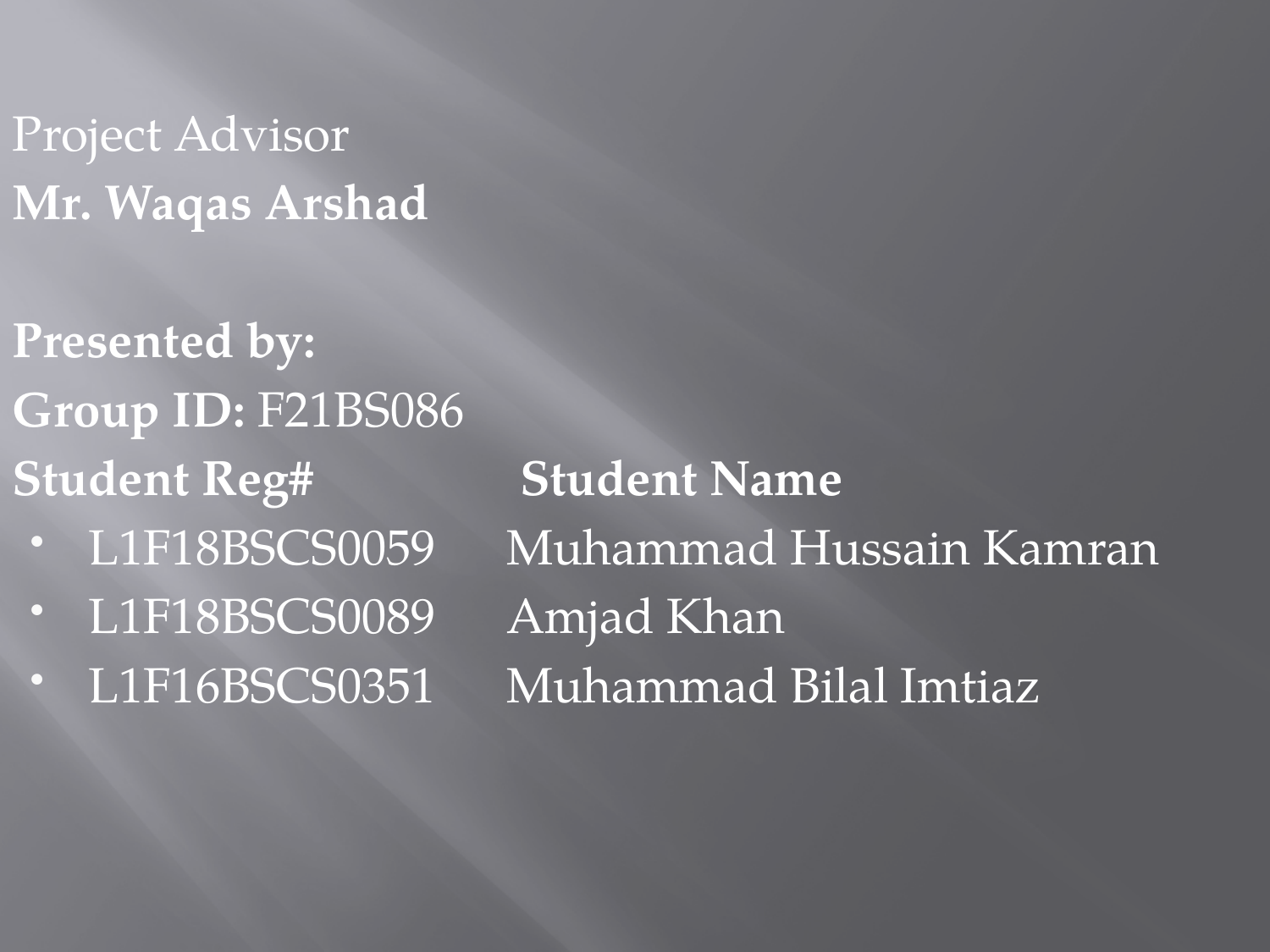

Project Advisor
Mr. Waqas Arshad

Presented by:
Group ID: F21BS086
Student Reg#	 	Student Name
L1F18BSCS0059	   Muhammad Hussain Kamran
L1F18BSCS0089	   Amjad Khan
L1F16BSCS0351	   Muhammad Bilal Imtiaz